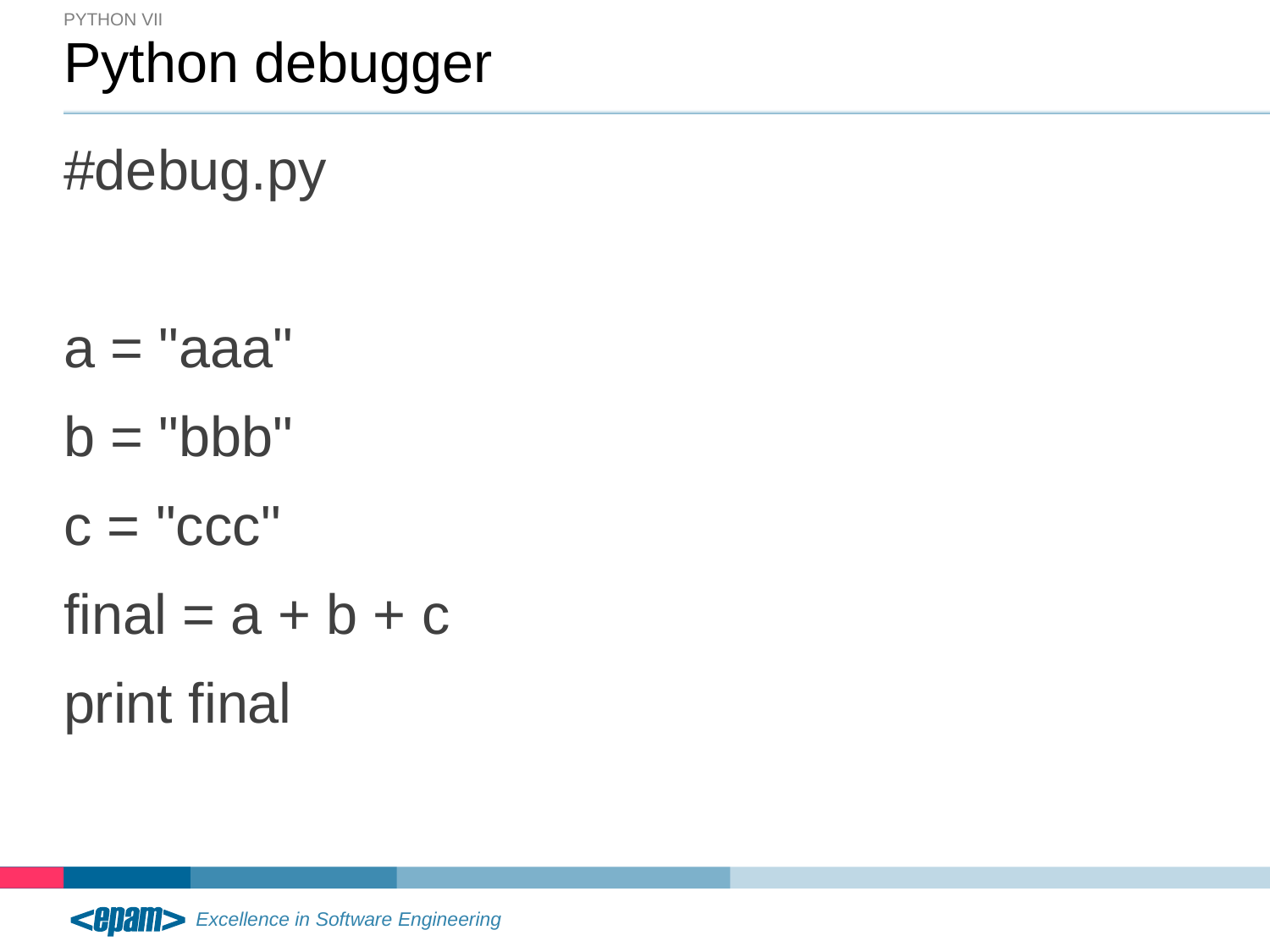

Python VII
# Python debugger
#debug.py

a = "aaa"
b = "bbb"
c = "ccc"
final = a + b + c
print final